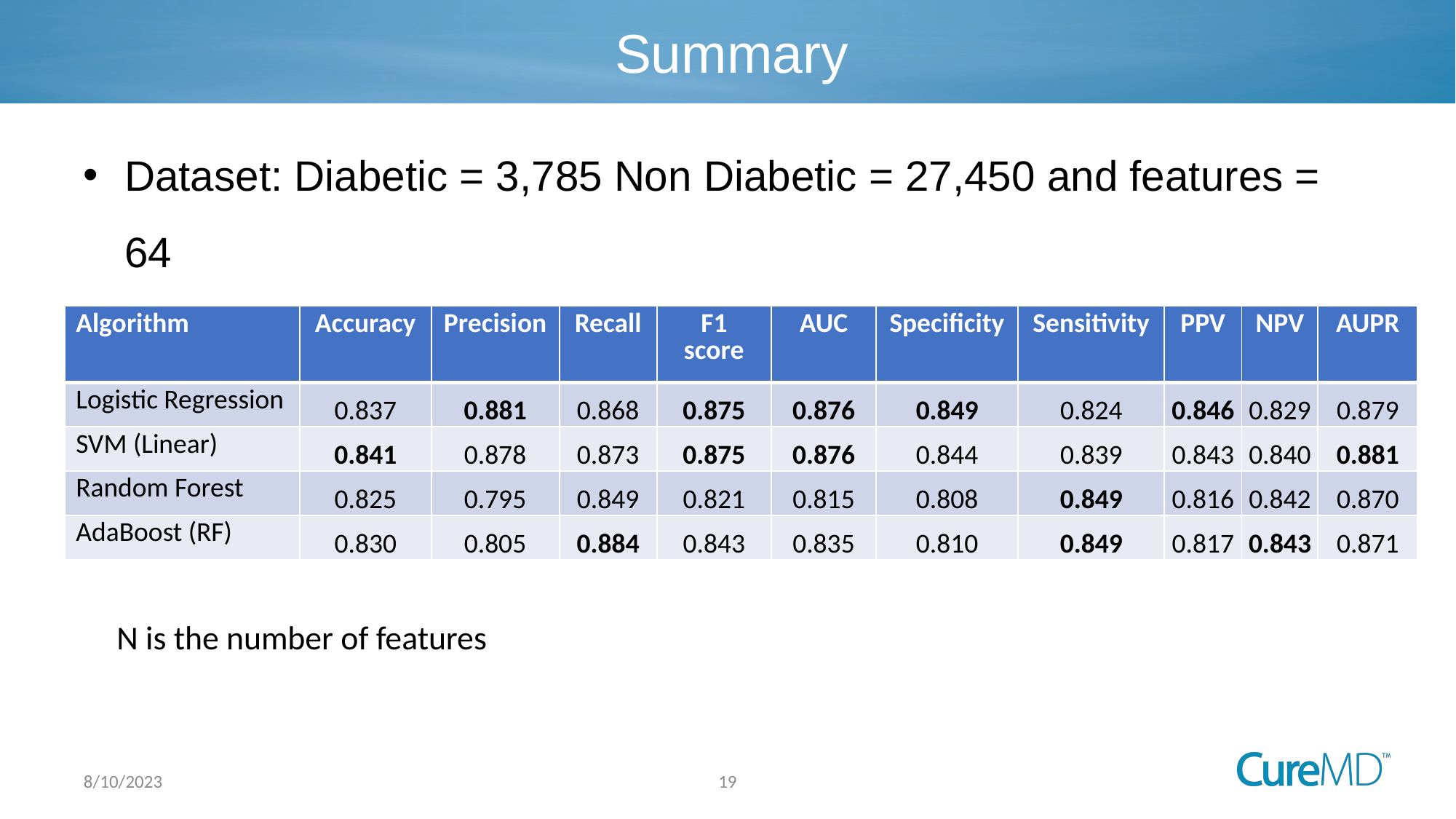

# Summary
Dataset: Diabetic = 3,785 Non Diabetic = 27,450 and features = 64
Includes: Demographics, Vitals, Diagnosis, Medications, Procedures
Achieved Results:
| Algorithm | Accuracy | Precision | Recall | F1 score | AUC | Specificity | Sensitivity | PPV | NPV | AUPR |
| --- | --- | --- | --- | --- | --- | --- | --- | --- | --- | --- |
| Logistic Regression | 0.837 | 0.881 | 0.868 | 0.875 | 0.876 | 0.849 | 0.824 | 0.846 | 0.829 | 0.879 |
| SVM (Linear) | 0.841 | 0.878 | 0.873 | 0.875 | 0.876 | 0.844 | 0.839 | 0.843 | 0.840 | 0.881 |
| Random Forest | 0.825 | 0.795 | 0.849 | 0.821 | 0.815 | 0.808 | 0.849 | 0.816 | 0.842 | 0.870 |
| AdaBoost (RF) | 0.830 | 0.805 | 0.884 | 0.843 | 0.835 | 0.810 | 0.849 | 0.817 | 0.843 | 0.871 |
N is the number of features
19
8/10/2023